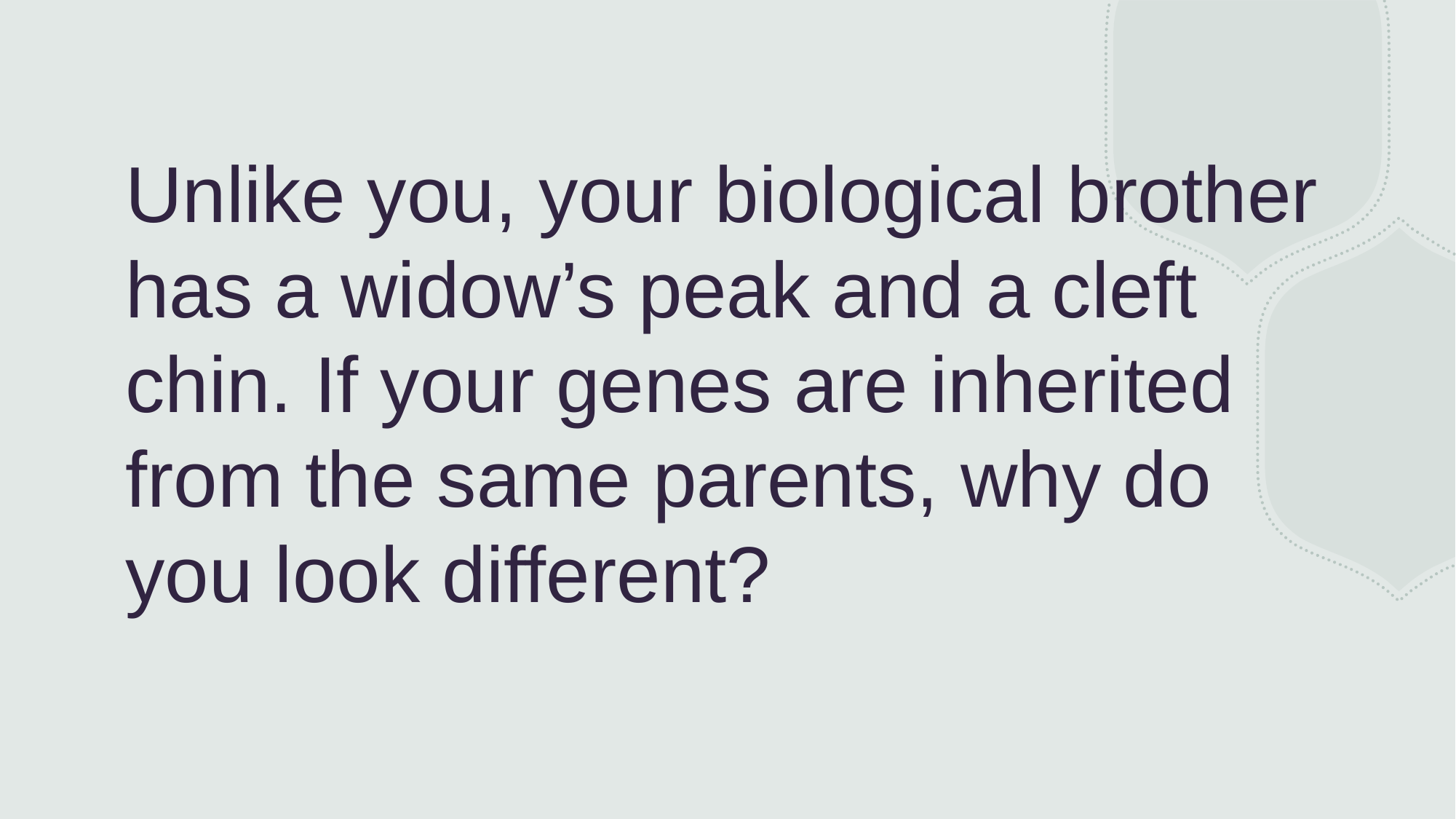

# Unlike you, your biological brother has a widow’s peak and a cleft chin. If your genes are inherited from the same parents, why do you look different?